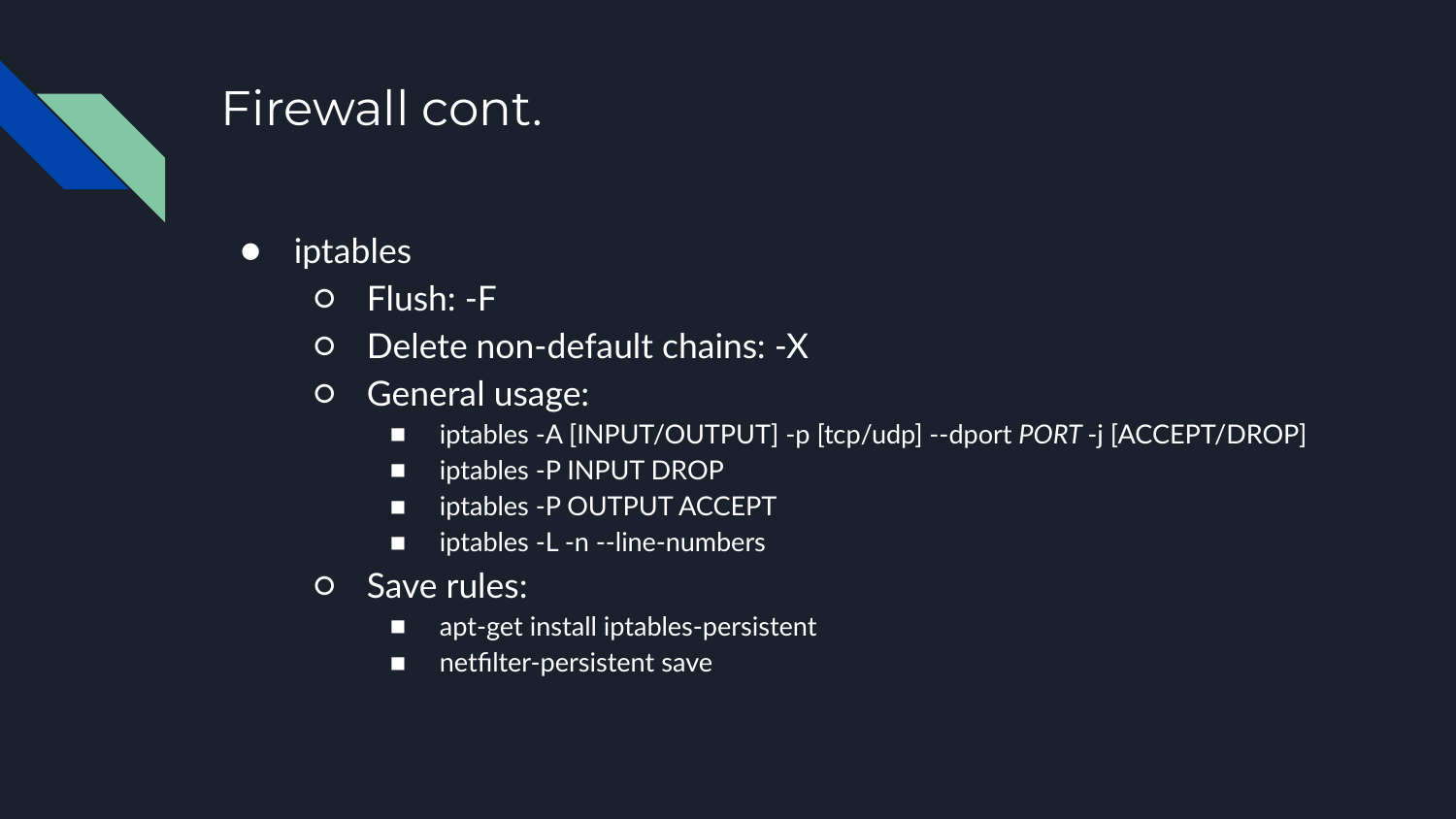

# Firewall cont.
iptables
Flush: -F
Delete non-default chains: -X
General usage:
iptables -A [INPUT/OUTPUT] -p [tcp/udp] --dport PORT -j [ACCEPT/DROP]
iptables -P INPUT DROP
iptables -P OUTPUT ACCEPT
iptables -L -n --line-numbers
Save rules:
apt-get install iptables-persistent
netfilter-persistent save